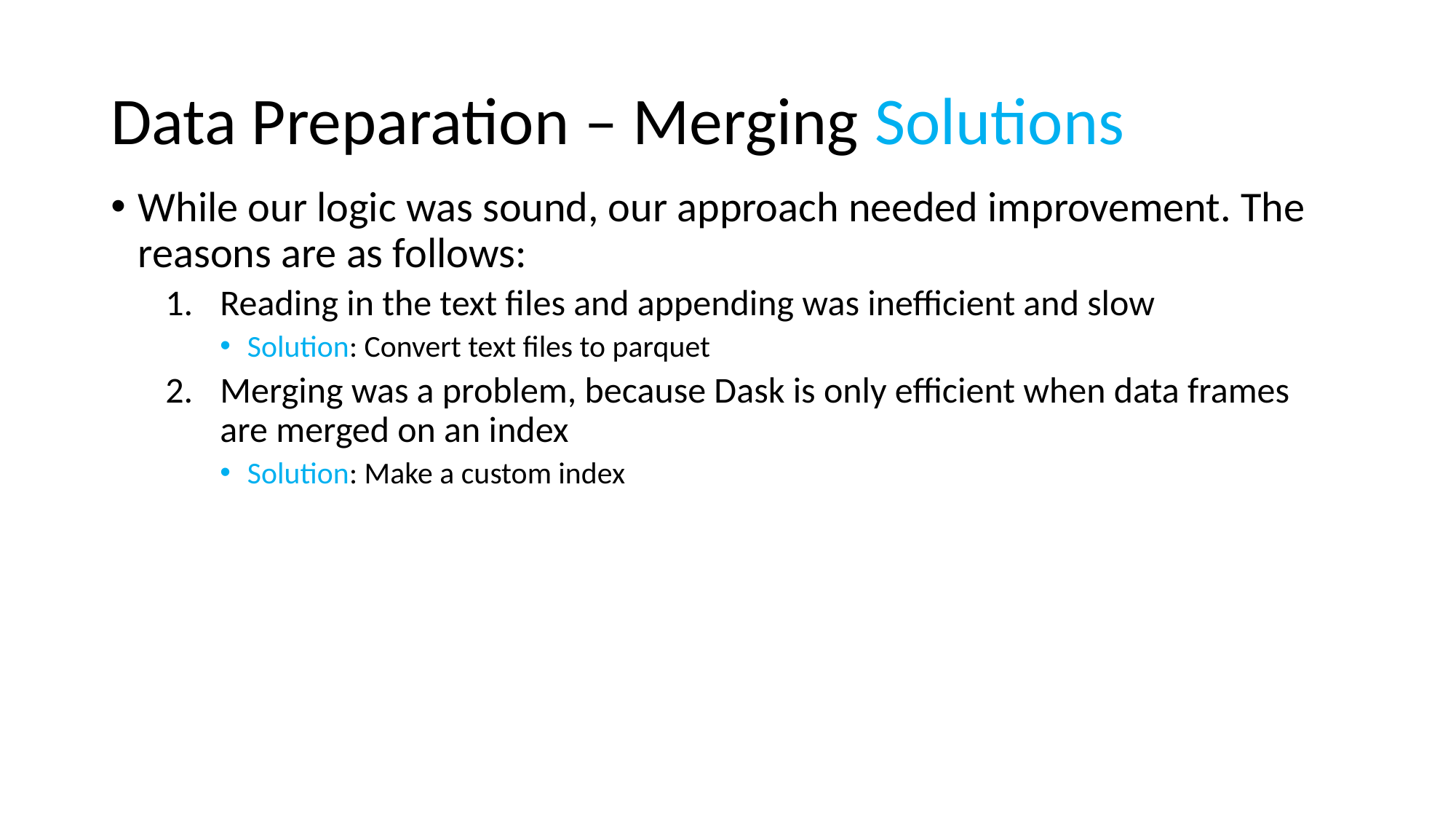

# Data Preparation – Merging Solutions
While our logic was sound, our approach needed improvement. The reasons are as follows:
Reading in the text files and appending was inefficient and slow
Solution: Convert text files to parquet
Merging was a problem, because Dask is only efficient when data frames are merged on an index
Solution: Make a custom index